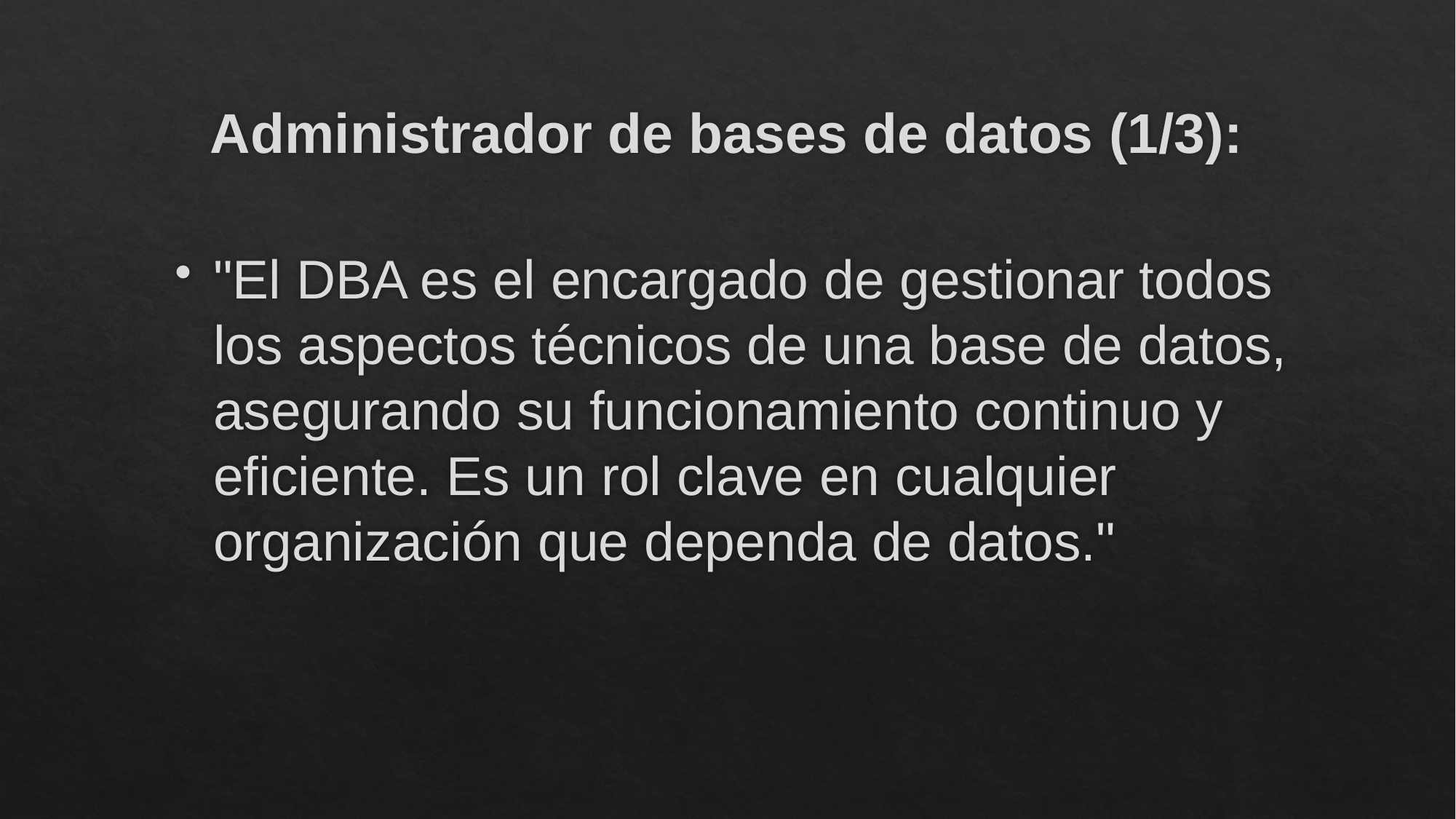

# Administrador de bases de datos (1/3):
"El DBA es el encargado de gestionar todos los aspectos técnicos de una base de datos, asegurando su funcionamiento continuo y eficiente. Es un rol clave en cualquier organización que dependa de datos."